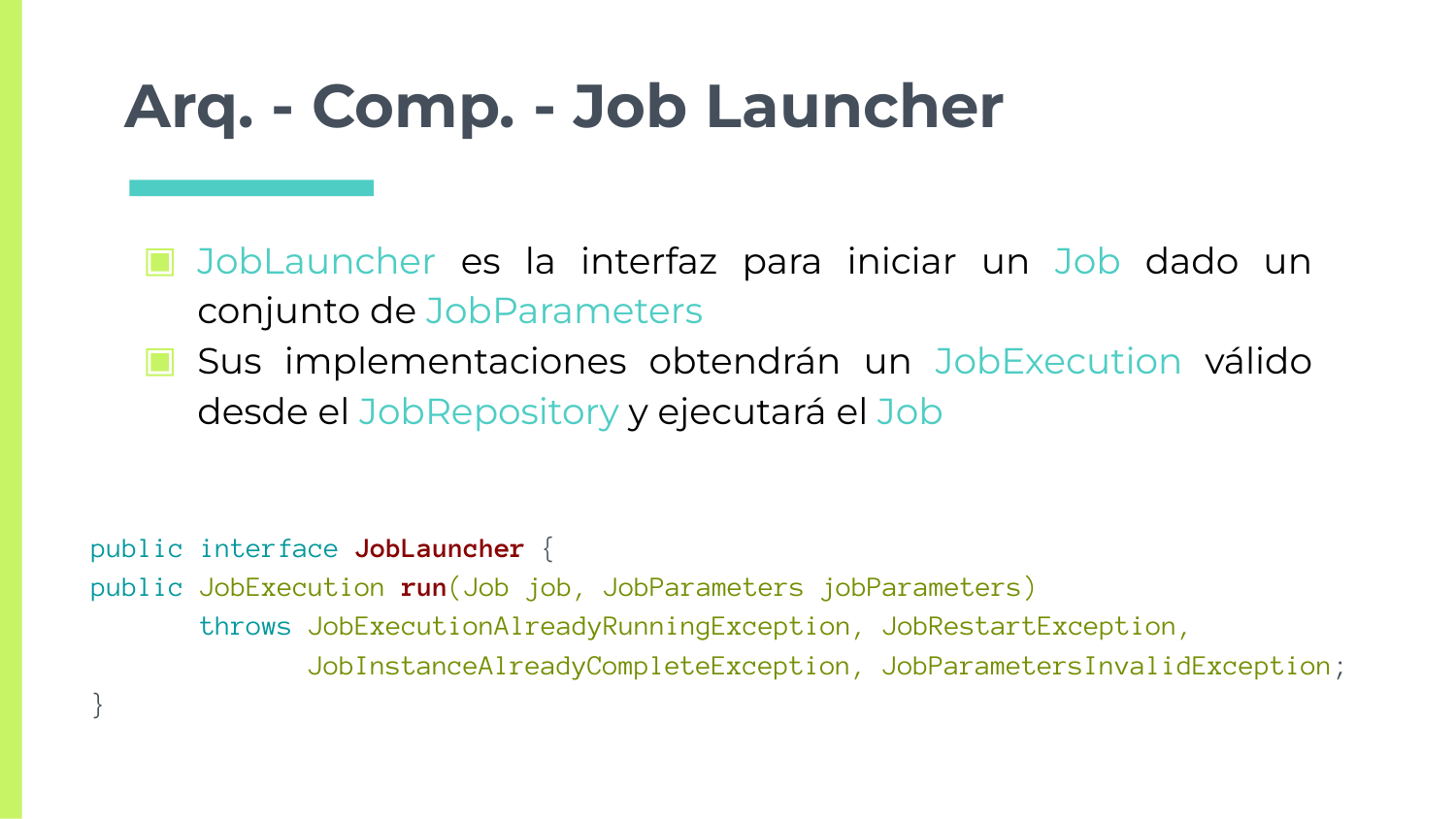

# Arq. - Comp. - Job Launcher
JobLauncher es la interfaz para iniciar un Job dado un conjunto de JobParameters
Sus implementaciones obtendrán un JobExecution válido desde el JobRepository y ejecutará el Job
public interface JobLauncher {
public JobExecution run(Job job, JobParameters jobParameters)
       throws JobExecutionAlreadyRunningException, JobRestartException,
              JobInstanceAlreadyCompleteException, JobParametersInvalidException;
}